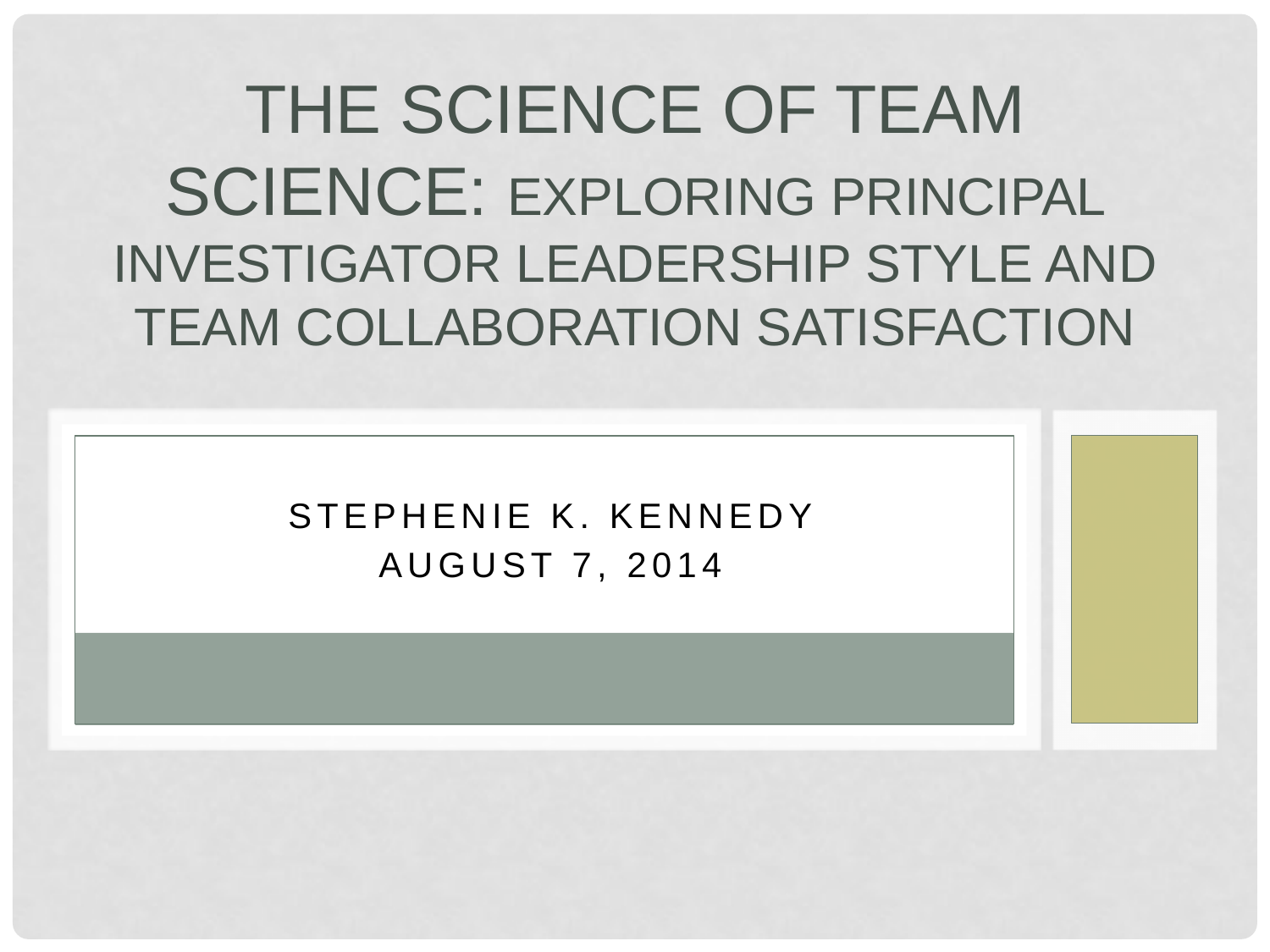

# The Science of Team Science: Exploring Principal Investigator Leadership Style and Team Collaboration Satisfaction
Stephenie K. Kennedy
August 7, 2014